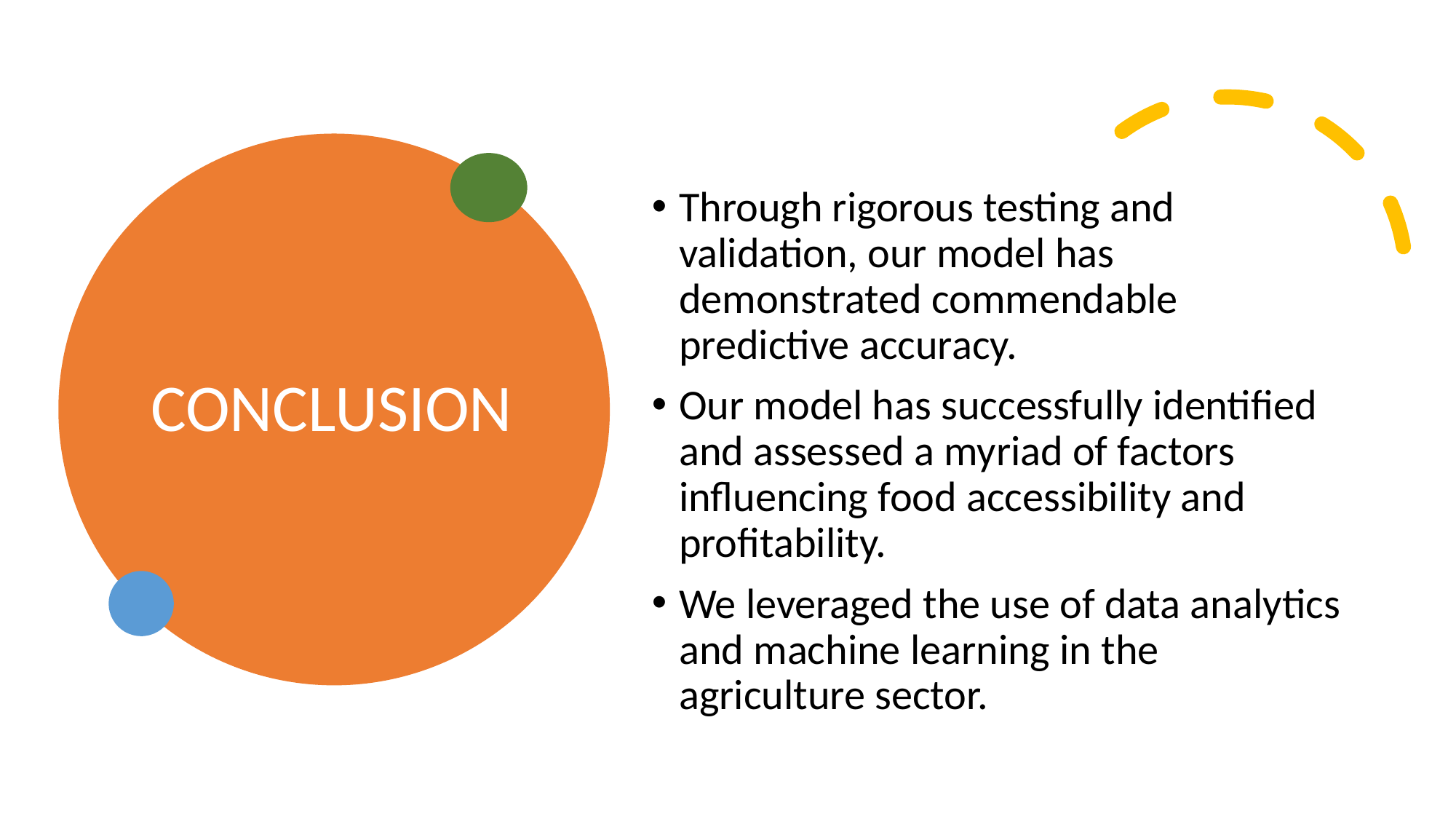

Through rigorous testing and validation, our model has demonstrated commendable predictive accuracy.
Our model has successfully identified and assessed a myriad of factors influencing food accessibility and profitability.
We leveraged the use of data analytics and machine learning in the agriculture sector.

# CONCLUSION